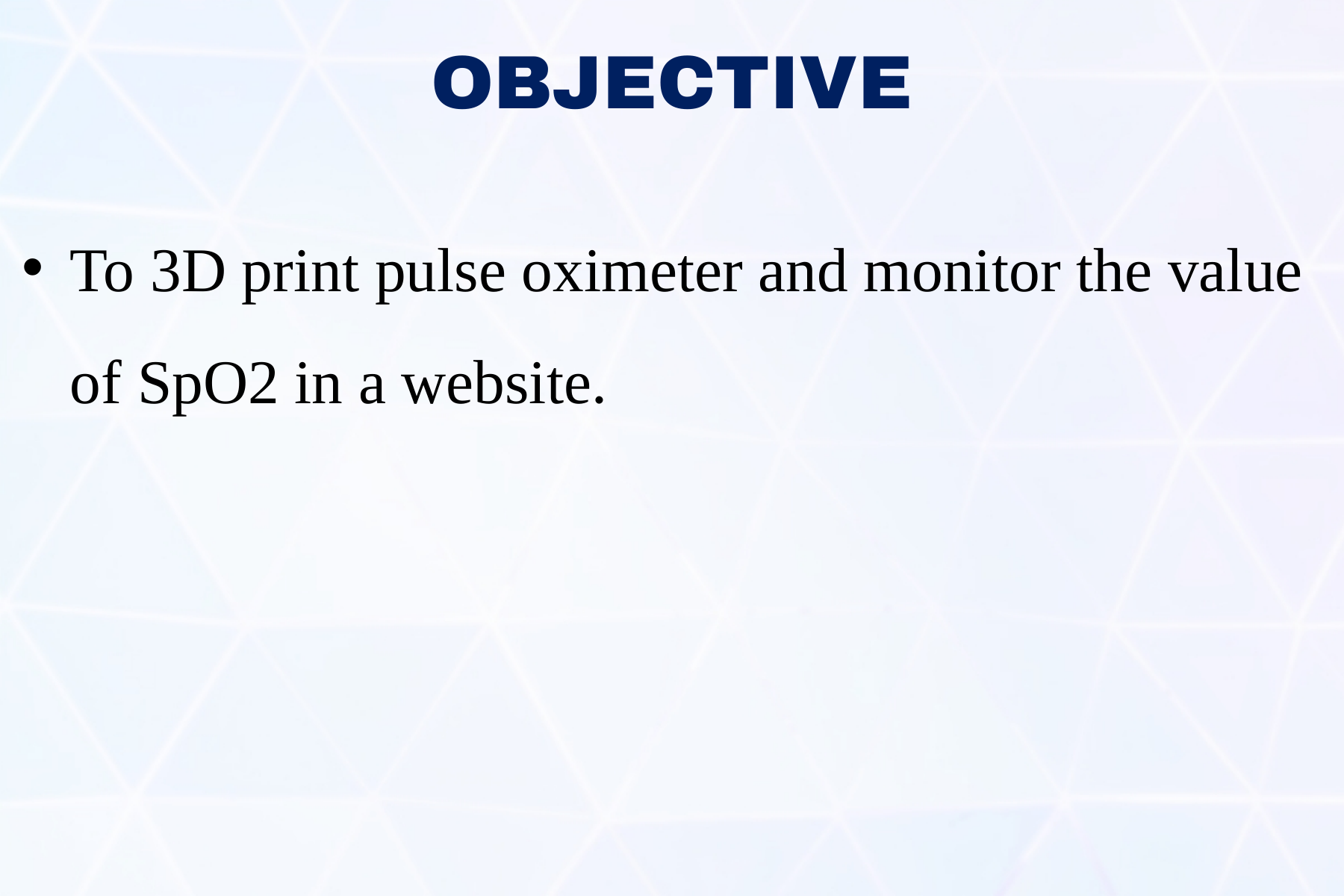

# OBJECTIVE
To 3D print pulse oximeter and monitor the value of SpO2 in a website.